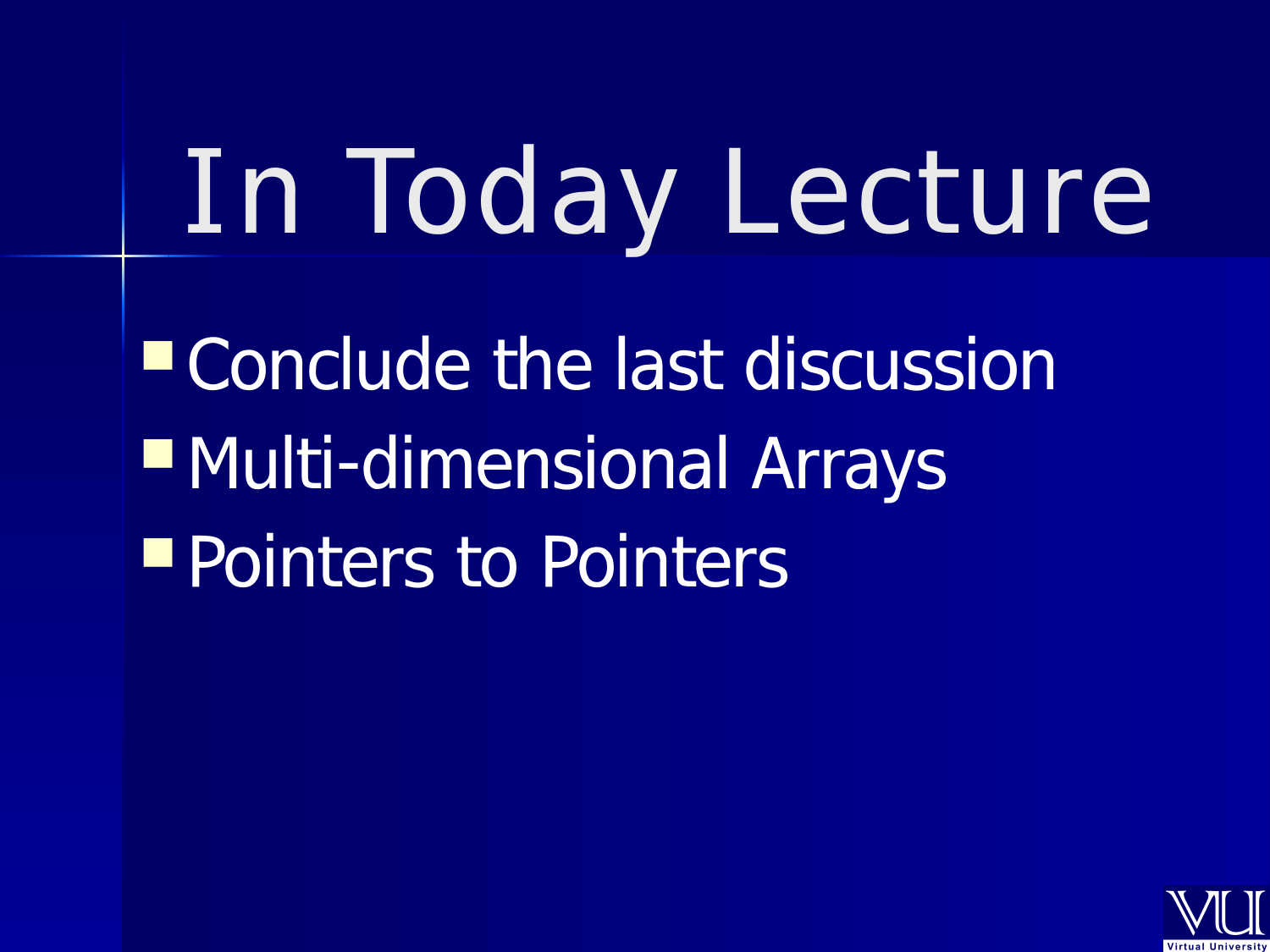

# In Today Lecture
Conclude the last discussion
Multi-dimensional Arrays
Pointers to Pointers